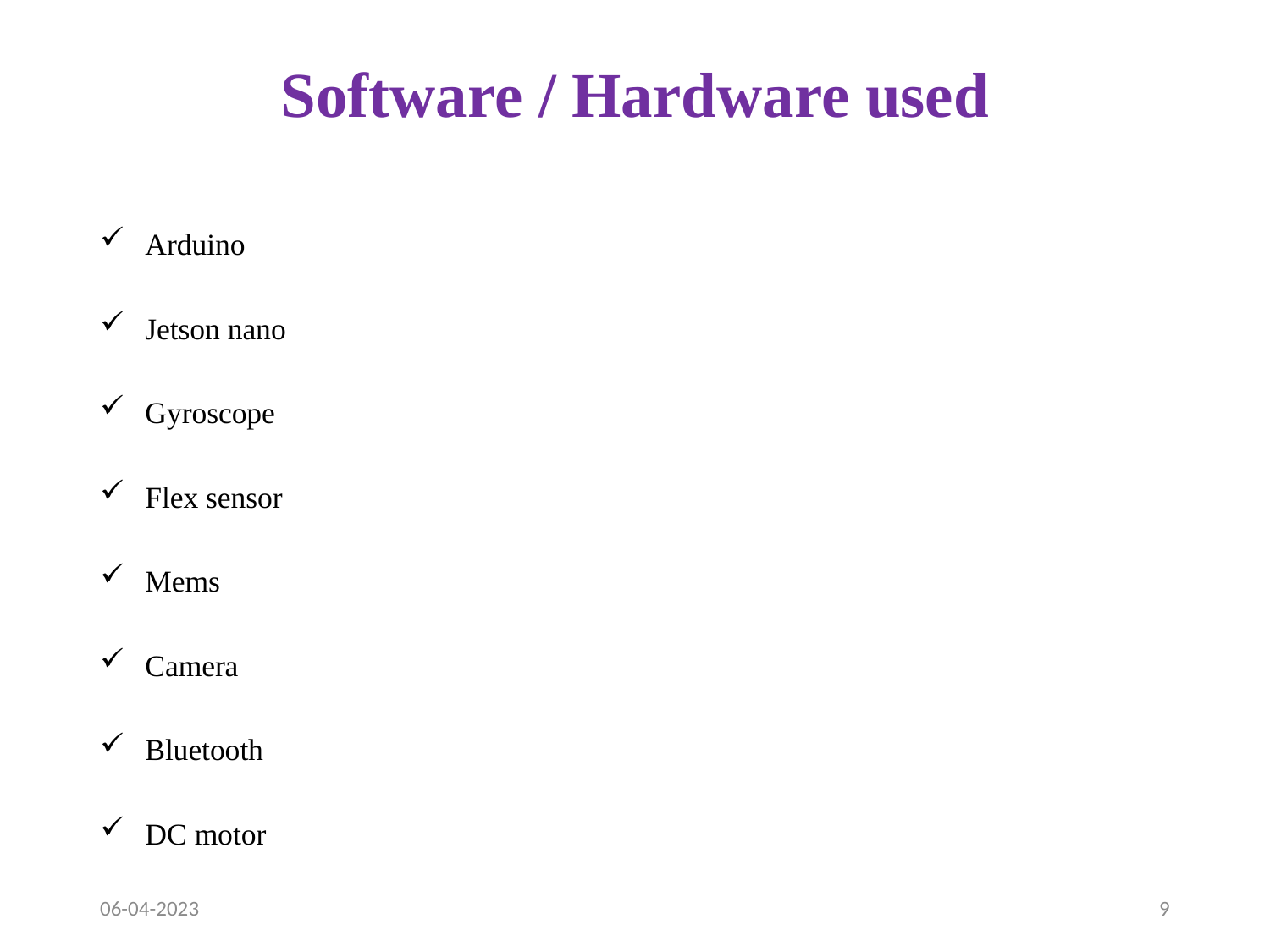

# Software / Hardware used
Arduino
Jetson nano
Gyroscope
Flex sensor
Mems
Camera
Bluetooth
DC motor
06-04-2023
9